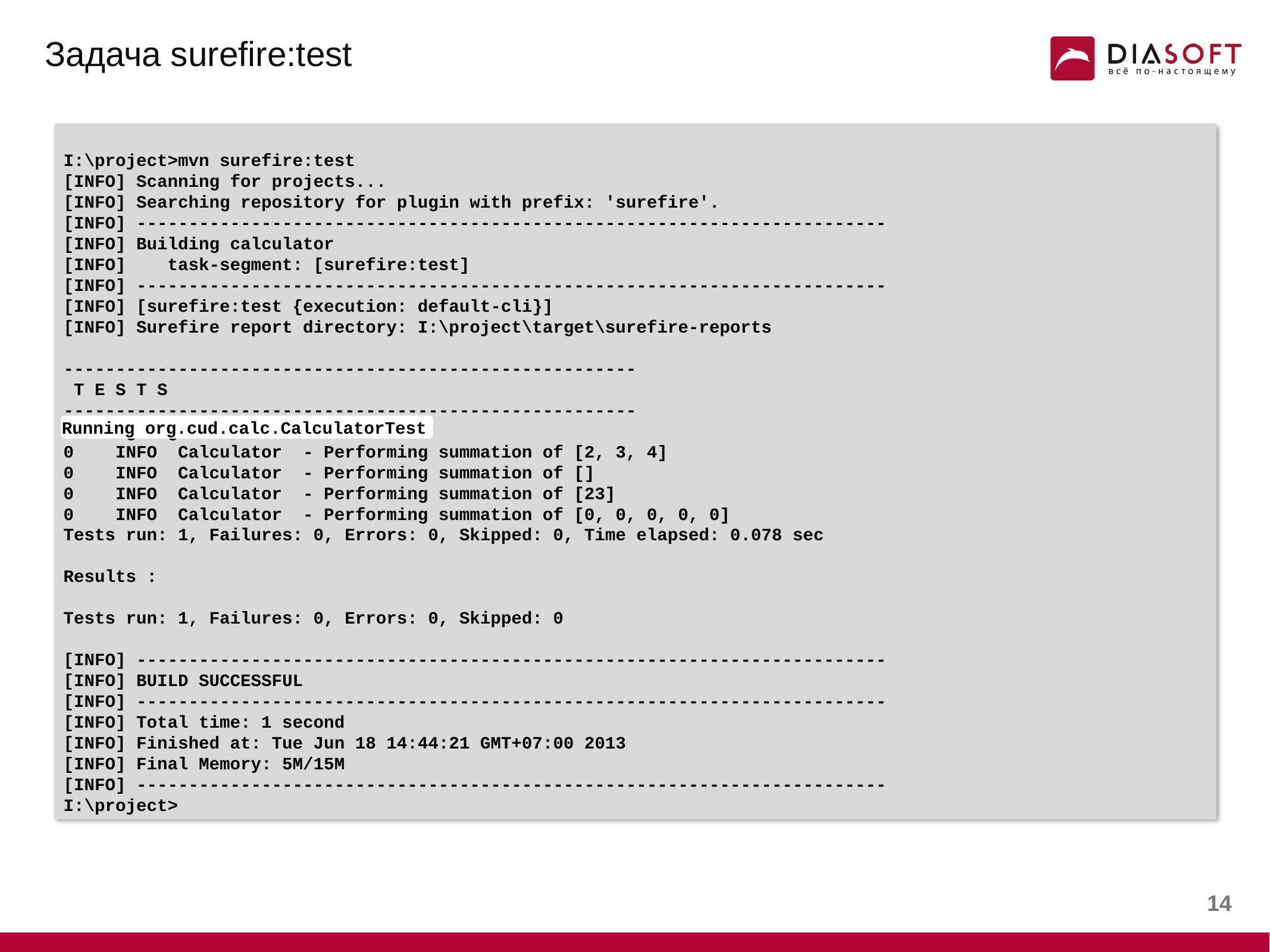

# Задача surefire:test

I:\project>mvn surefire:test
[INFO] Scanning for projects...
[INFO] Searching repository for plugin with prefix: 'surefire'.
[INFO] ------------------------------------------------------------------------
[INFO] Building calculator
[INFO]    task-segment: [surefire:test]
[INFO] ------------------------------------------------------------------------
[INFO] [surefire:test {execution: default-cli}]
[INFO] Surefire report directory: I:\project\target\surefire-reports

-------------------------------------------------------
 T E S T S
-------------------------------------------------------
Running org.cud.calc.CalculatorTest
0    INFO  Calculator  - Performing summation of [2, 3, 4]
0    INFO  Calculator  - Performing summation of []
0    INFO  Calculator  - Performing summation of [23]
0    INFO  Calculator  - Performing summation of [0, 0, 0, 0, 0]
Tests run: 1, Failures: 0, Errors: 0, Skipped: 0, Time elapsed: 0.078 sec

Results :

Tests run: 1, Failures: 0, Errors: 0, Skipped: 0

[INFO] ------------------------------------------------------------------------
[INFO] BUILD SUCCESSFUL
[INFO] ------------------------------------------------------------------------
[INFO] Total time: 1 second
[INFO] Finished at: Tue Jun 18 14:44:21 GMT+07:00 2013
[INFO] Final Memory: 5M/15M
[INFO] ------------------------------------------------------------------------
I:\project>
Running org.cud.calc.CalculatorTest
14